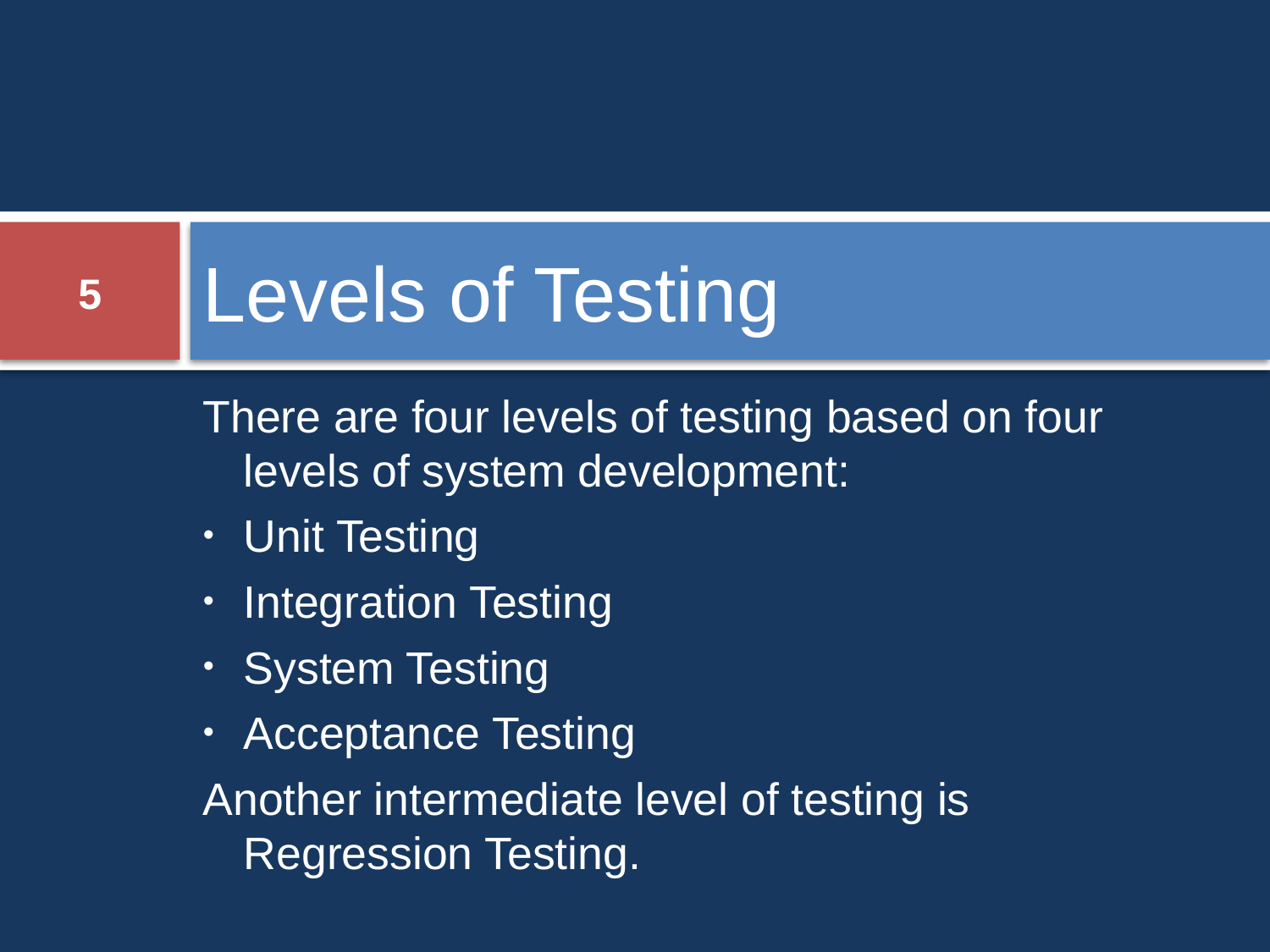

# Levels of Testing
5
There are four levels of testing based on four levels of system development:
Unit Testing
Integration Testing
System Testing
Acceptance Testing
Another intermediate level of testing is Regression Testing.